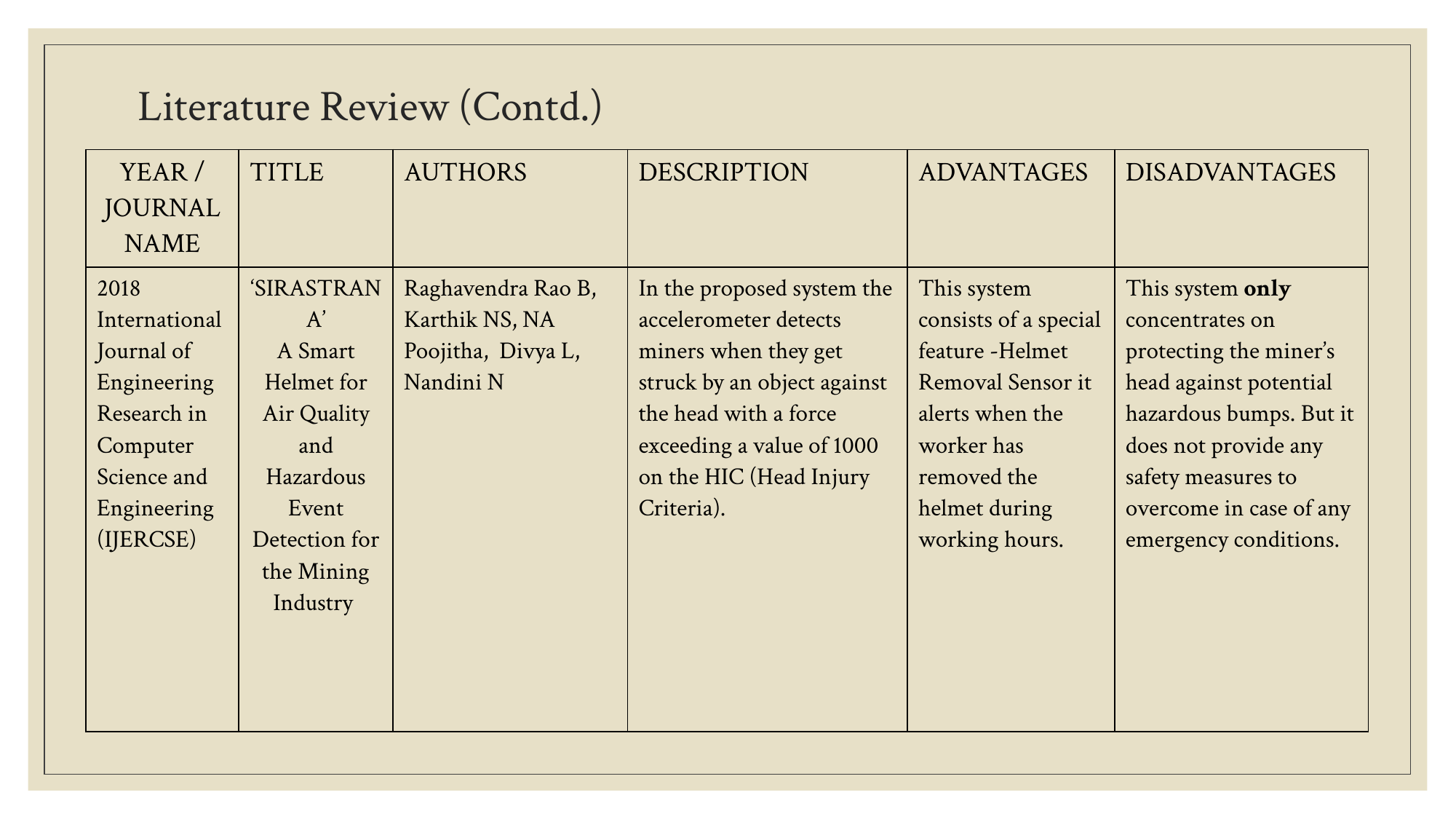

# Literature Review (Contd.)
| YEAR / JOURNAL NAME | TITLE | AUTHORS | DESCRIPTION | ADVANTAGES | DISADVANTAGES |
| --- | --- | --- | --- | --- | --- |
| 2018 International Journal of Engineering Research in Computer Science and Engineering (IJERCSE) | ‘SIRASTRANA’ A Smart Helmet for Air Quality and Hazardous Event Detection for the Mining Industry | Raghavendra Rao B, Karthik NS, NA Poojitha, Divya L, Nandini N | In the proposed system the accelerometer detects miners when they get struck by an object against the head with a force exceeding a value of 1000 on the HIC (Head Injury Criteria). | This system consists of a special feature -Helmet Removal Sensor it alerts when the worker has removed the helmet during working hours. | This system only concentrates on protecting the miner’s head against potential hazardous bumps. But it does not provide any safety measures to overcome in case of any emergency conditions. |